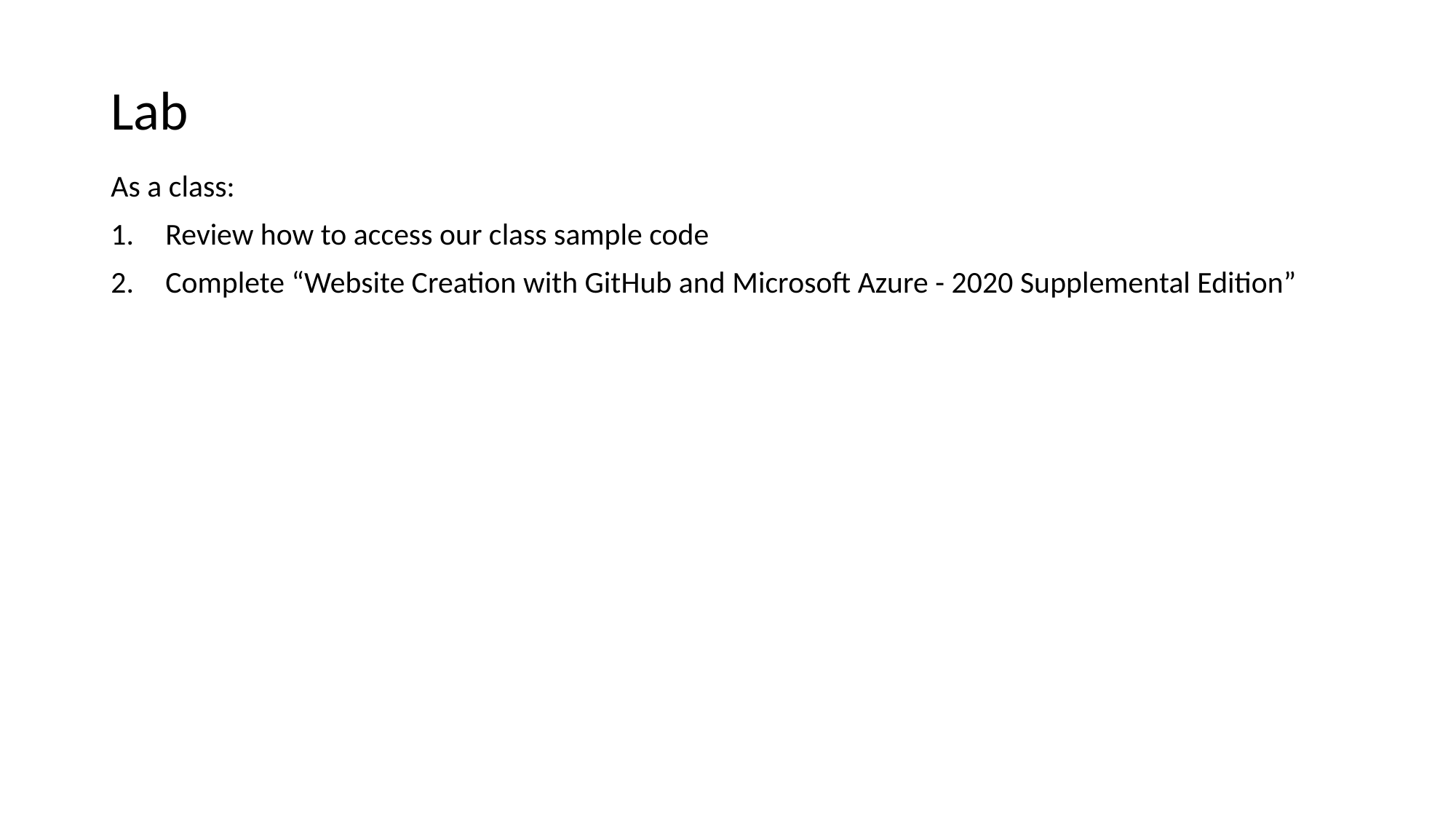

# Lab
As a class:
Review how to access our class sample code
Complete “Website Creation with GitHub and Microsoft Azure - 2020 Supplemental Edition”